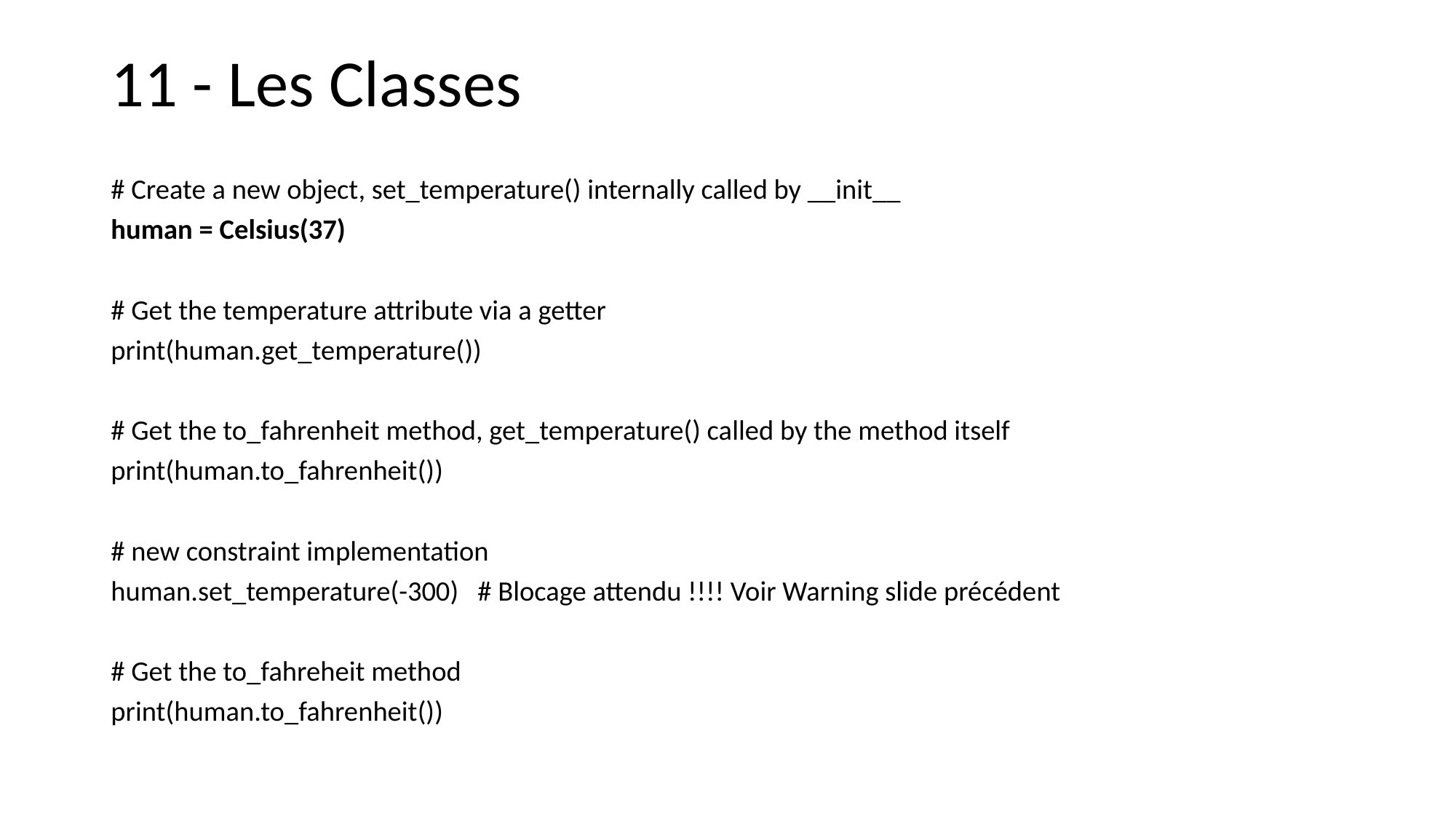

# 11 - Les Classes

# Create a new object, set_temperature() internally called by __init__
human = Celsius(37)

# Get the temperature attribute via a getter
print(human.get_temperature())

# Get the to_fahrenheit method, get_temperature() called by the method itself
print(human.to_fahrenheit())

# new constraint implementation
human.set_temperature(-300)   # Blocage attendu !!!! Voir Warning slide précédent

# Get the to_fahreheit method
print(human.to_fahrenheit())